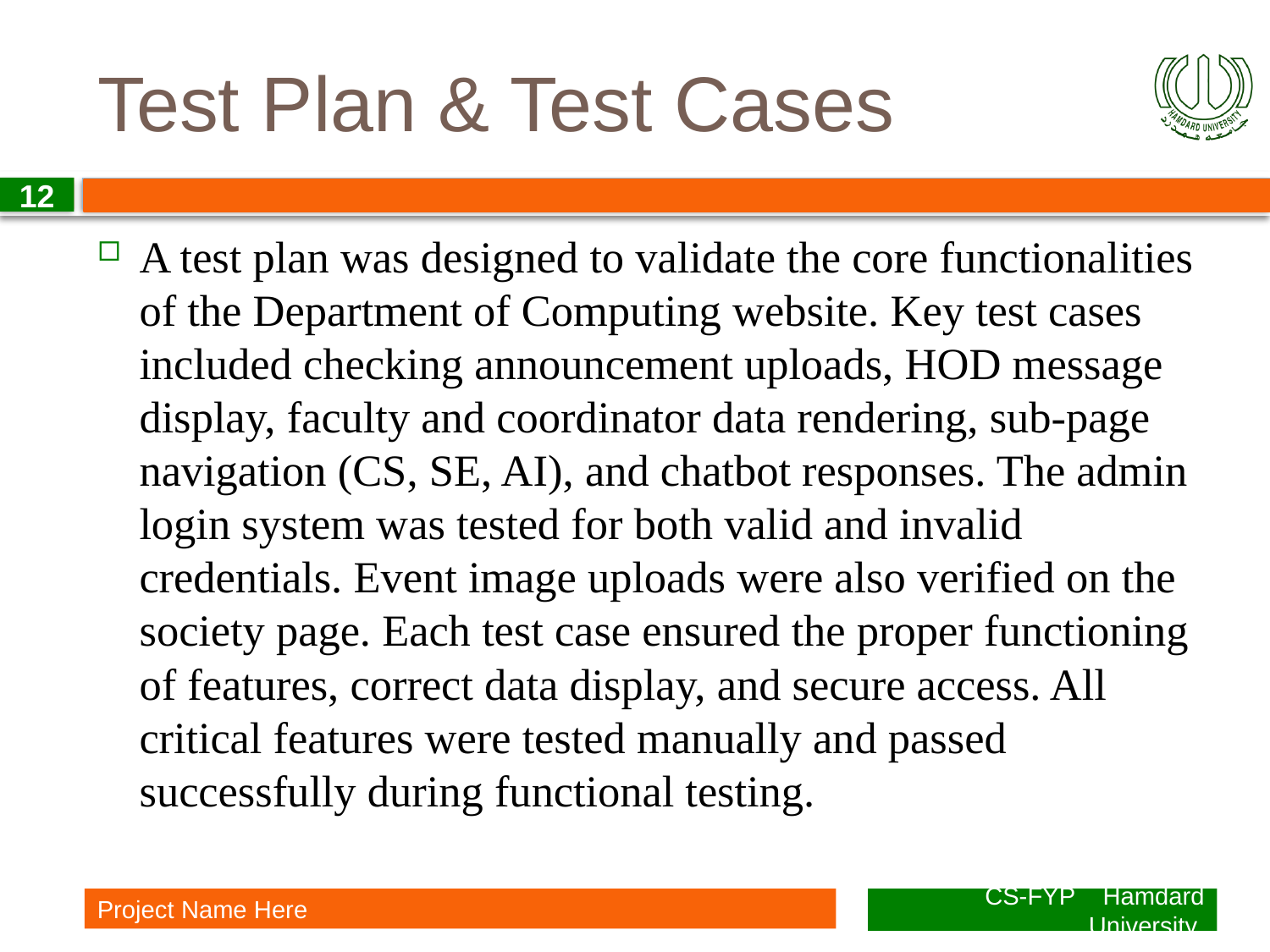

# Test Plan & Test Cases
12
A test plan was designed to validate the core functionalities of the Department of Computing website. Key test cases included checking announcement uploads, HOD message display, faculty and coordinator data rendering, sub-page navigation (CS, SE, AI), and chatbot responses. The admin login system was tested for both valid and invalid credentials. Event image uploads were also verified on the society page. Each test case ensured the proper functioning of features, correct data display, and secure access. All critical features were tested manually and passed successfully during functional testing.
Project Name Here
CS-FYP    Hamdard University